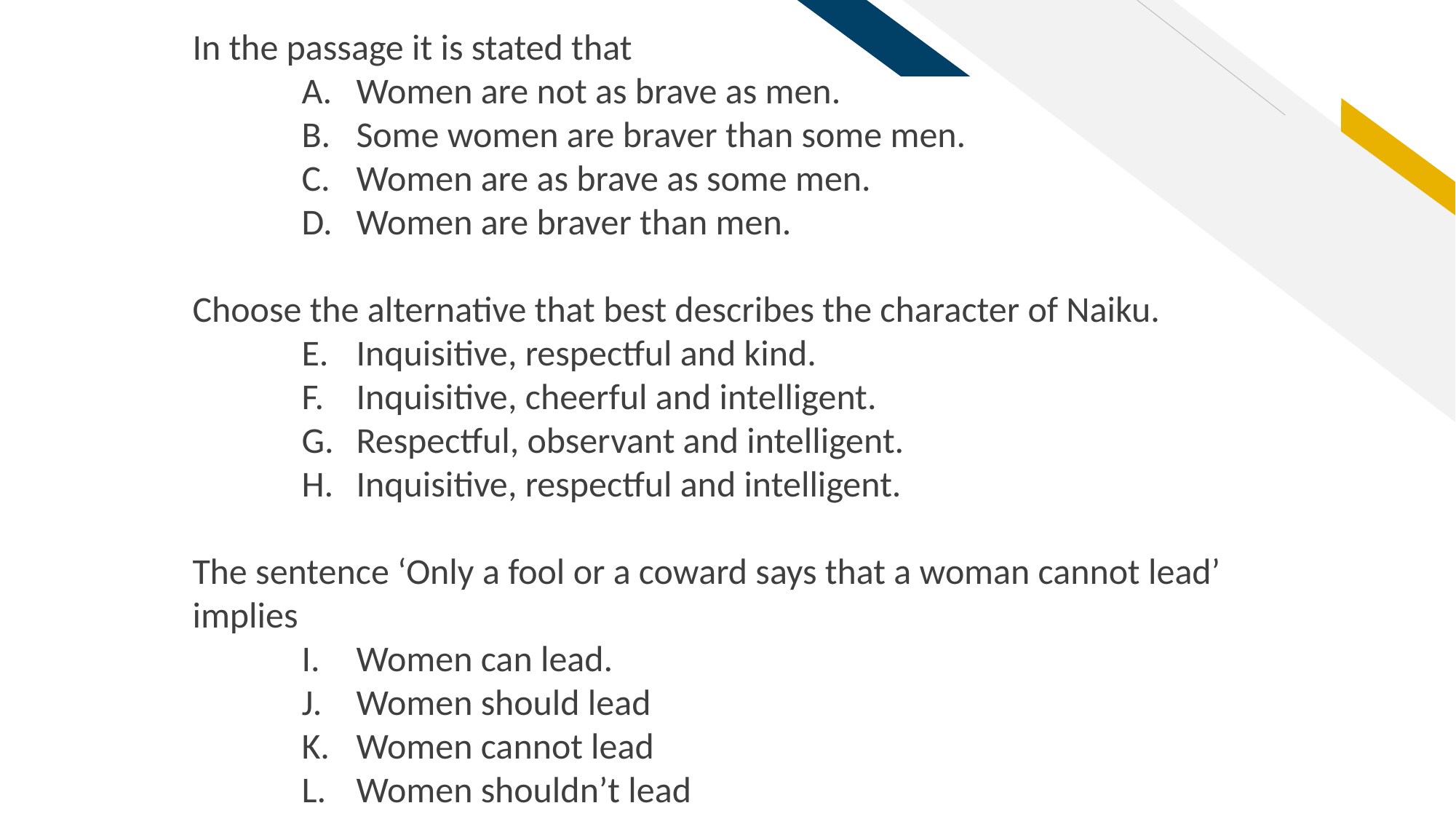

In the passage it is stated that
Women are not as brave as men.
Some women are braver than some men.
Women are as brave as some men.
Women are braver than men.

Choose the alternative that best describes the character of Naiku.
Inquisitive, respectful and kind.
Inquisitive, cheerful and intelligent.
Respectful, observant and intelligent.
Inquisitive, respectful and intelligent.

The sentence ‘Only a fool or a coward says that a woman cannot lead’ implies
Women can lead.
Women should lead
Women cannot lead
Women shouldn’t lead